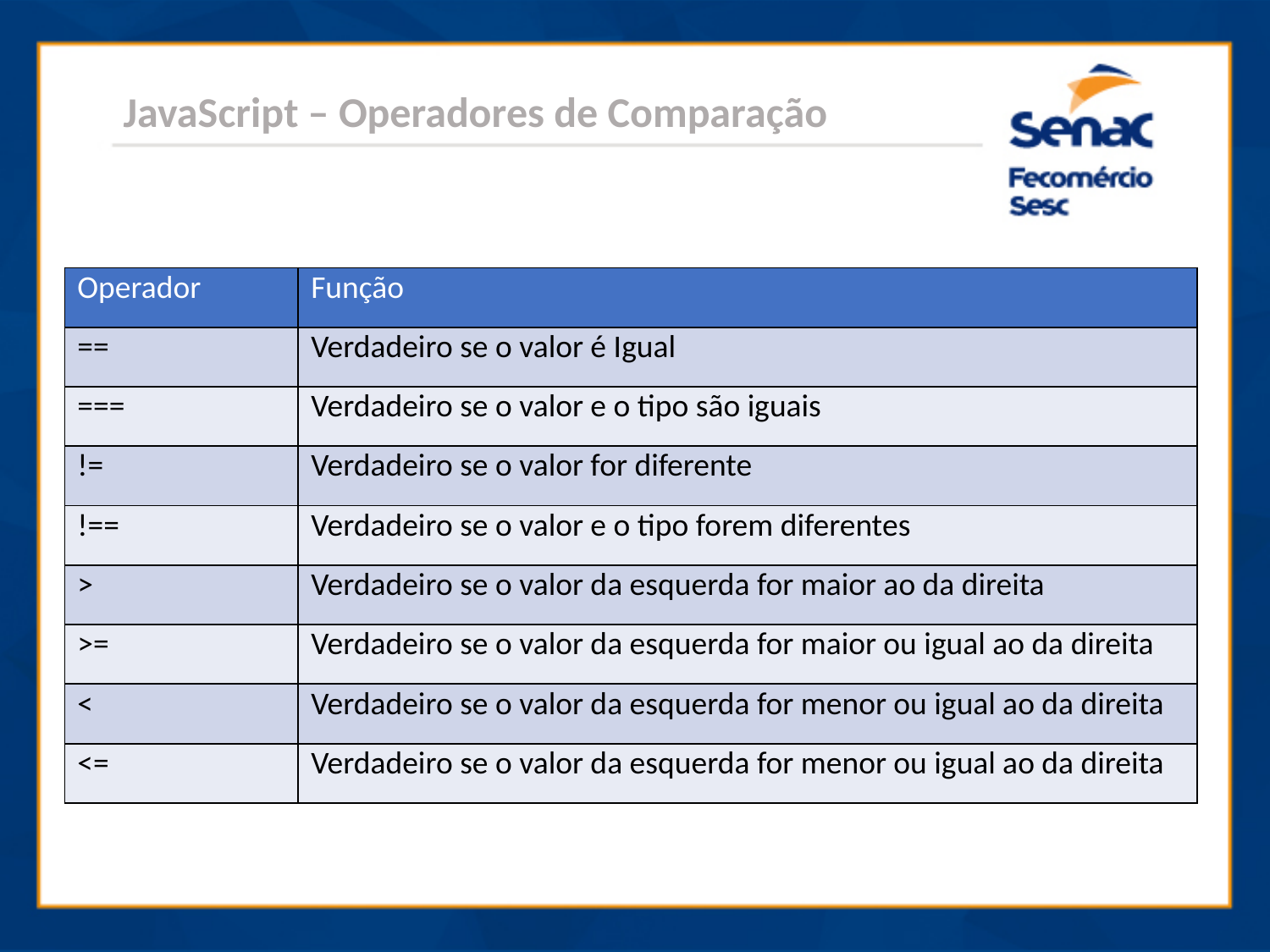

JavaScript – Operadores de Comparação
| Operador | Função |
| --- | --- |
| == | Verdadeiro se o valor é Igual |
| === | Verdadeiro se o valor e o tipo são iguais |
| != | Verdadeiro se o valor for diferente |
| !== | Verdadeiro se o valor e o tipo forem diferentes |
| > | Verdadeiro se o valor da esquerda for maior ao da direita |
| >= | Verdadeiro se o valor da esquerda for maior ou igual ao da direita |
| < | Verdadeiro se o valor da esquerda for menor ou igual ao da direita |
| <= | Verdadeiro se o valor da esquerda for menor ou igual ao da direita |